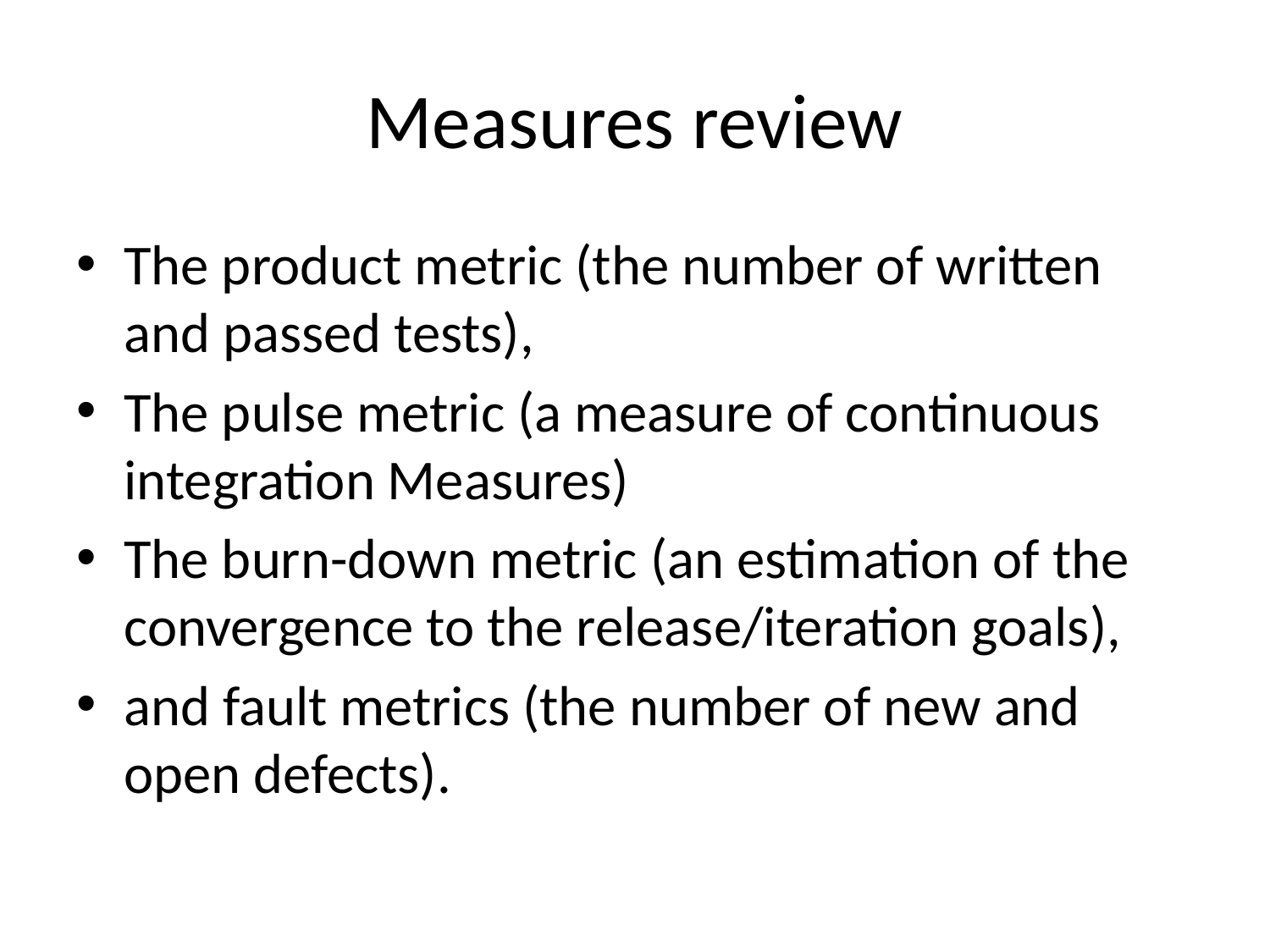

# Measures review
The product metric (the number of written and passed tests),
The pulse metric (a measure of continuous integration Measures)
The burn-down metric (an estimation of the convergence to the release/iteration goals),
and fault metrics (the number of new and open defects).